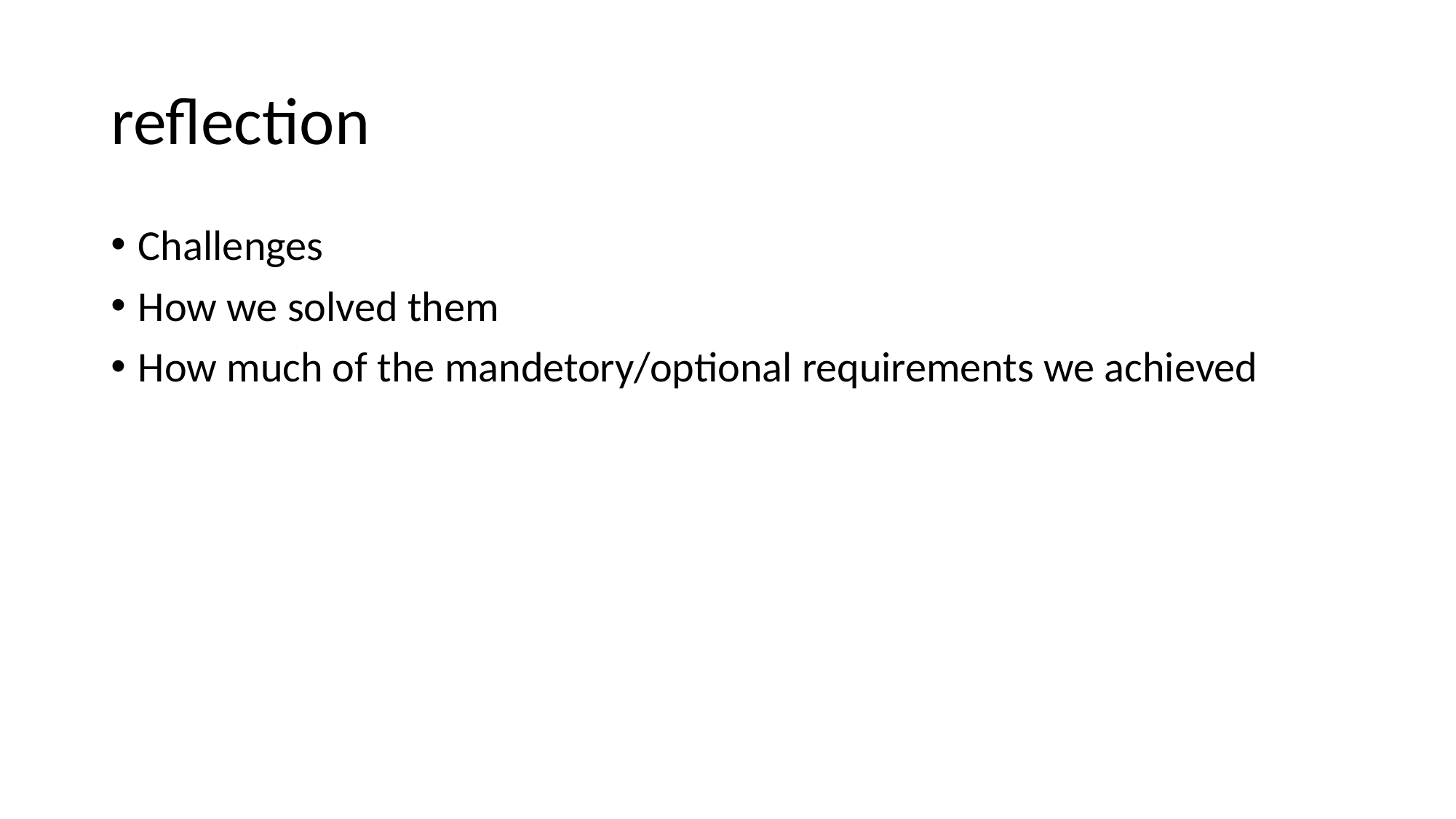

# reflection
Challenges
How we solved them
How much of the mandetory/optional requirements we achieved